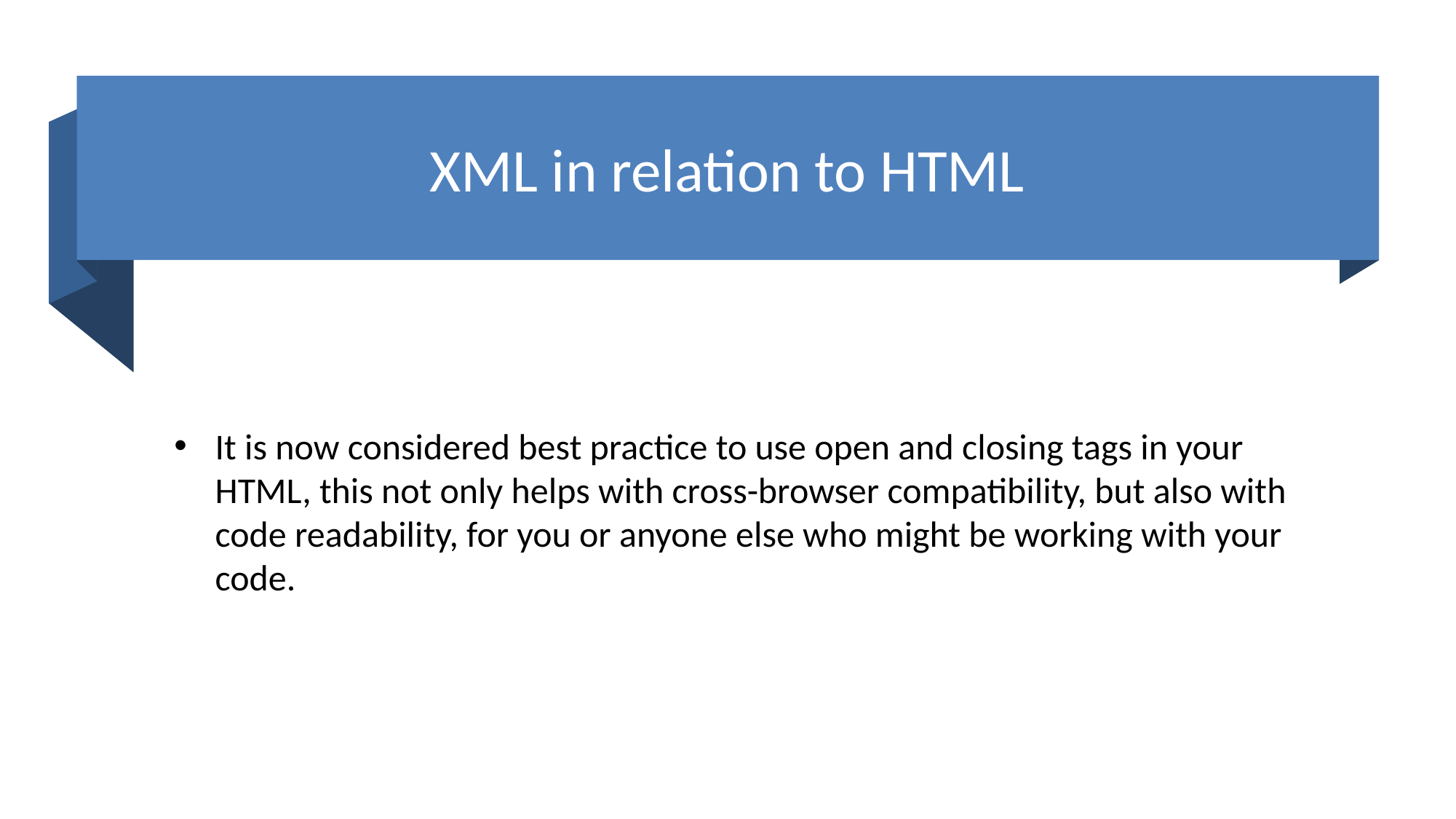

# XML in relation to HTML

It is now considered best practice to use open and closing tags in your HTML, this not only helps with cross-browser compatibility, but also with code readability, for you or anyone else who might be working with your code.